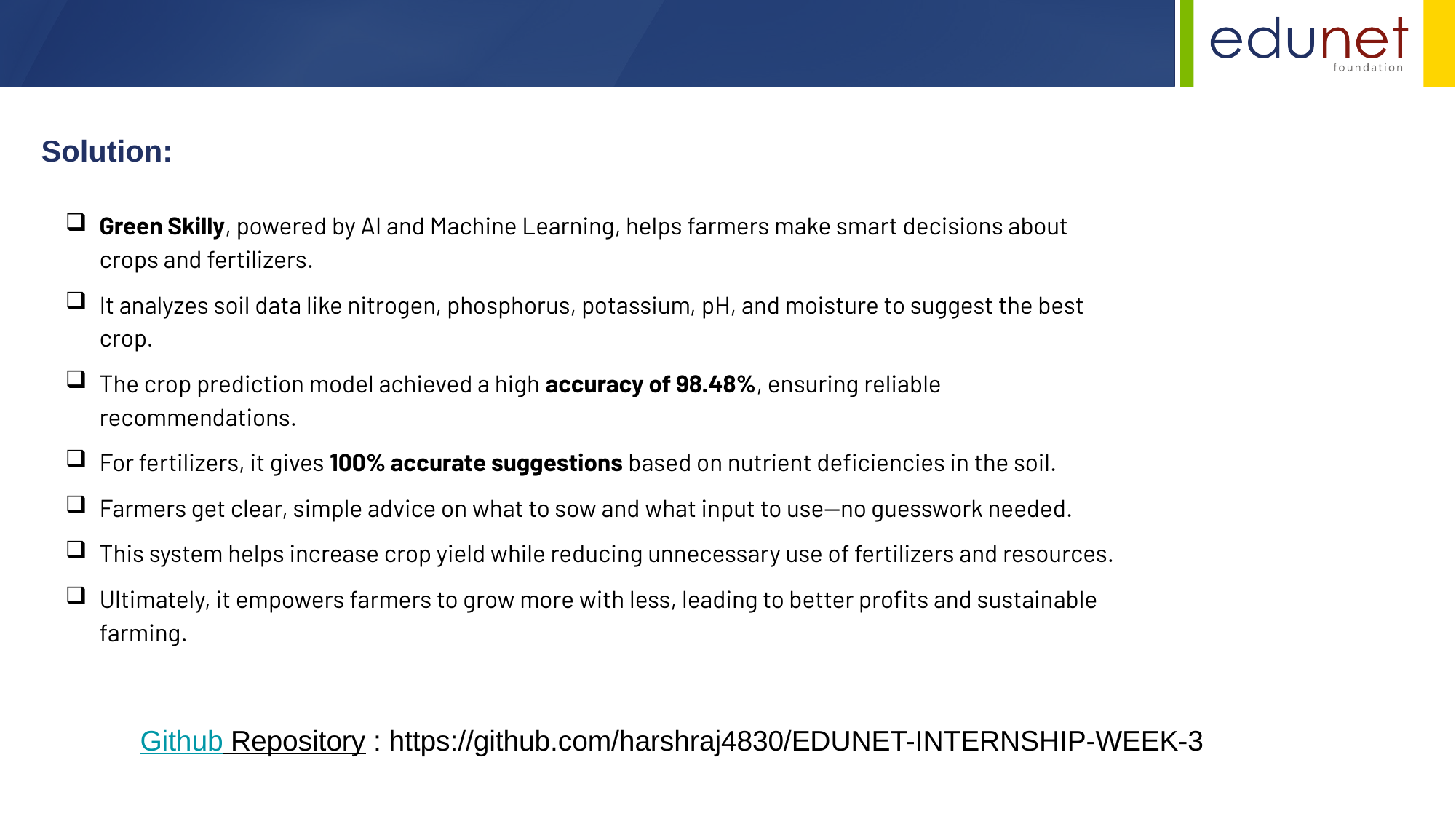

Solution:
Green Skilly, powered by AI and Machine Learning, helps farmers make smart decisions about crops and fertilizers.
It analyzes soil data like nitrogen, phosphorus, potassium, pH, and moisture to suggest the best crop.
The crop prediction model achieved a high accuracy of 98.48%, ensuring reliable recommendations.
For fertilizers, it gives 100% accurate suggestions based on nutrient deficiencies in the soil.
Farmers get clear, simple advice on what to sow and what input to use—no guesswork needed.
This system helps increase crop yield while reducing unnecessary use of fertilizers and resources.
Ultimately, it empowers farmers to grow more with less, leading to better profits and sustainable farming.
Github Repository : https://github.com/harshraj4830/EDUNET-INTERNSHIP-WEEK-3